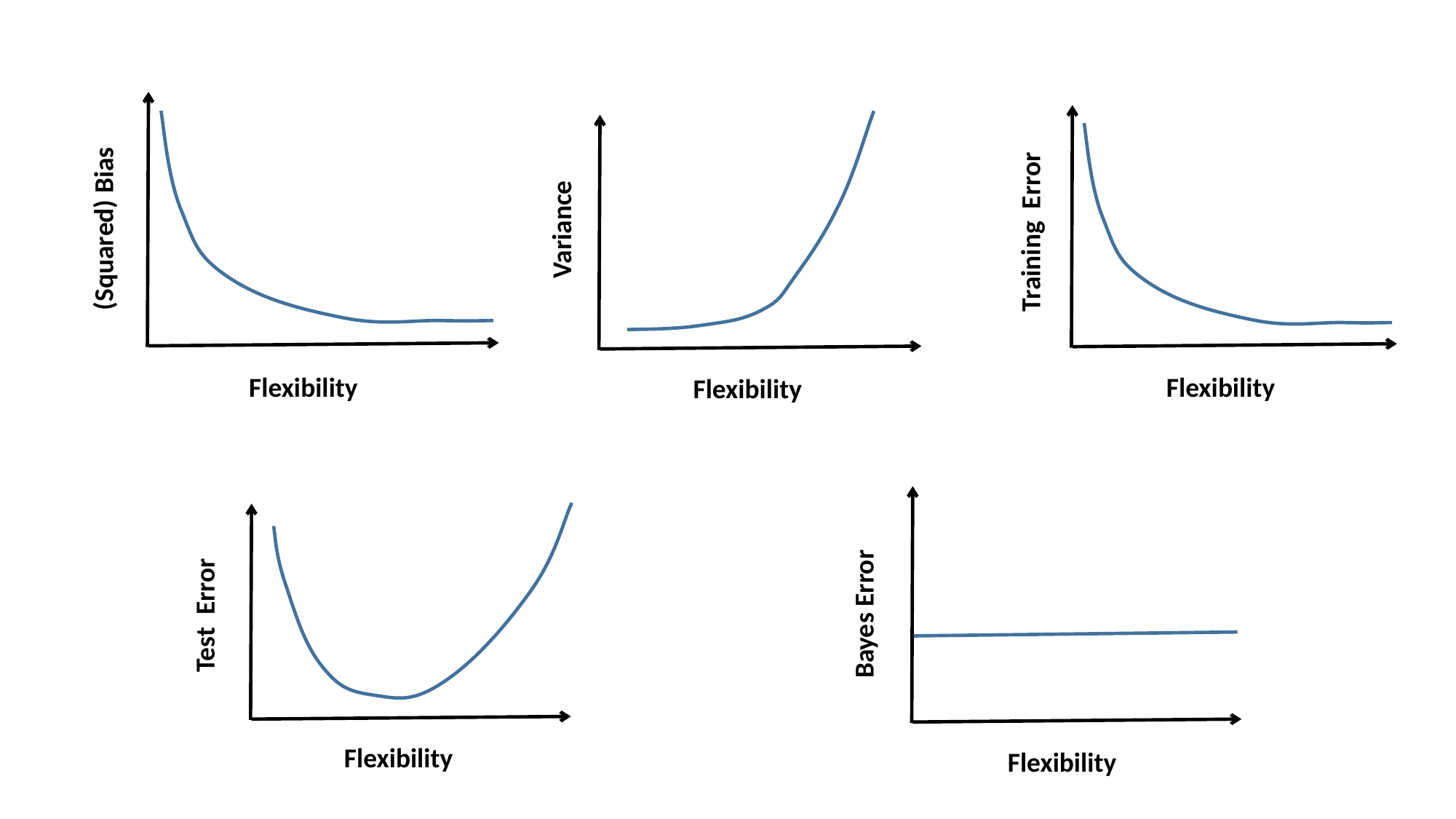

Training  Error
Flexibility

(Squared) Bias
Flexibility

Variance
Flexibility
Bayes Error
Flexibility

Flexibility
 Test  Error